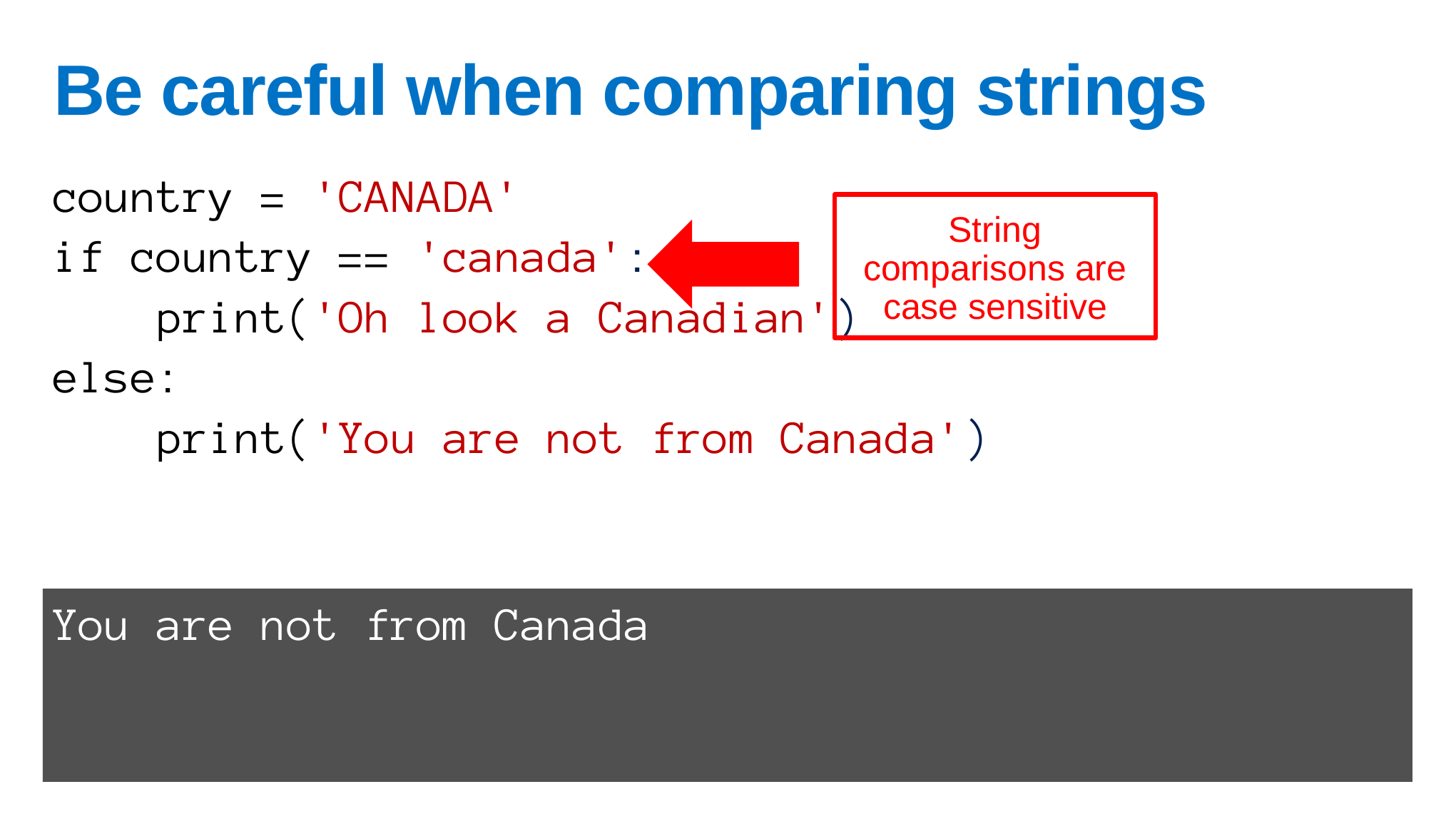

# Be careful when comparing strings
country = 'CANADA'
if country == 'canada':
    print('Oh look a Canadian')
else:
    print('You are not from Canada')
String comparisons are case sensitive

You are not from Canada